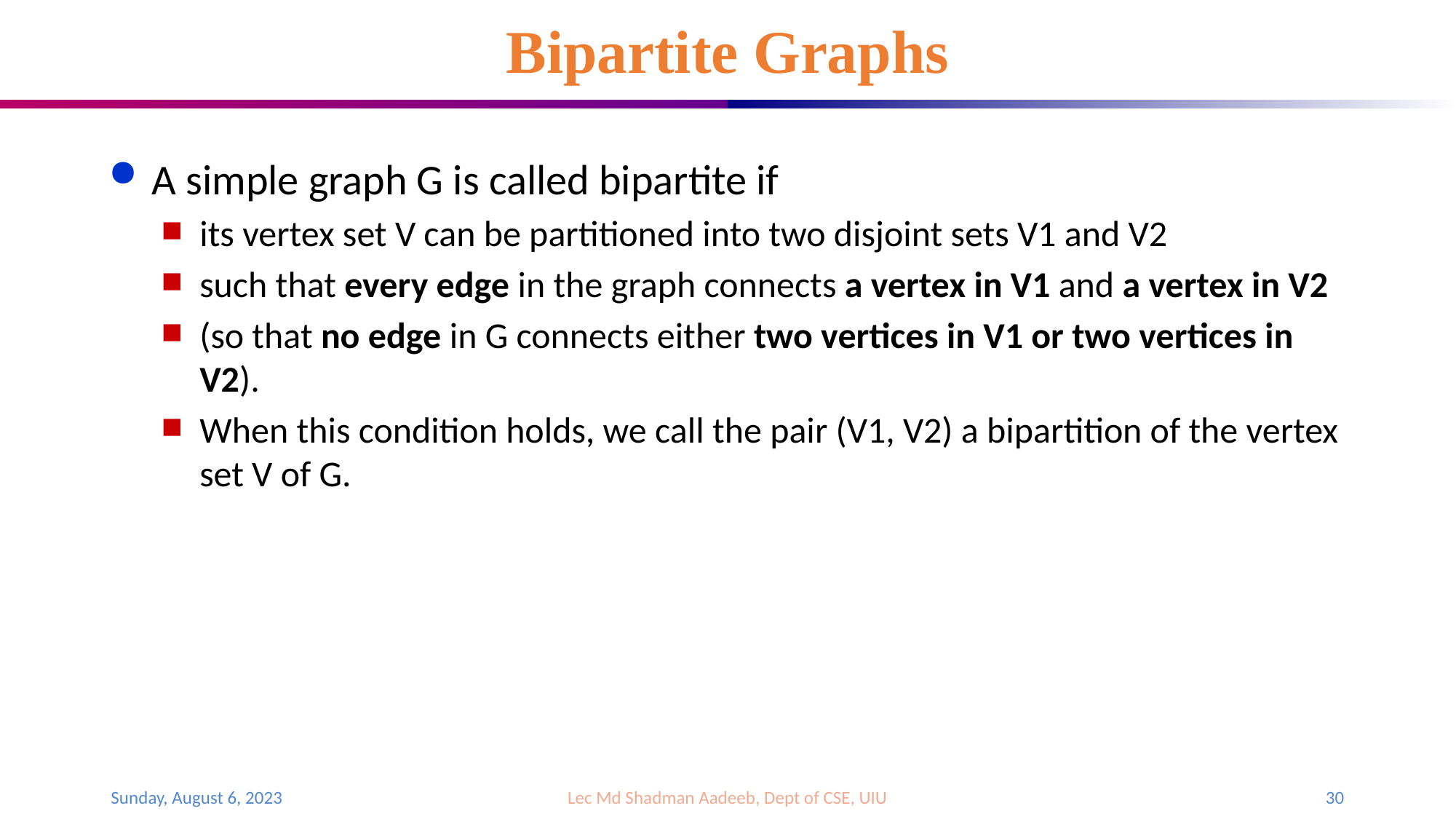

# Bipartite Graphs
A simple graph G is called bipartite if
its vertex set V can be partitioned into two disjoint sets V1 and V2
such that every edge in the graph connects a vertex in V1 and a vertex in V2
(so that no edge in G connects either two vertices in V1 or two vertices in V2).
When this condition holds, we call the pair (V1, V2) a bipartition of the vertex set V of G.

Sunday, August 6, 2023
Lec Md Shadman Aadeeb, Dept of CSE, UIU
30